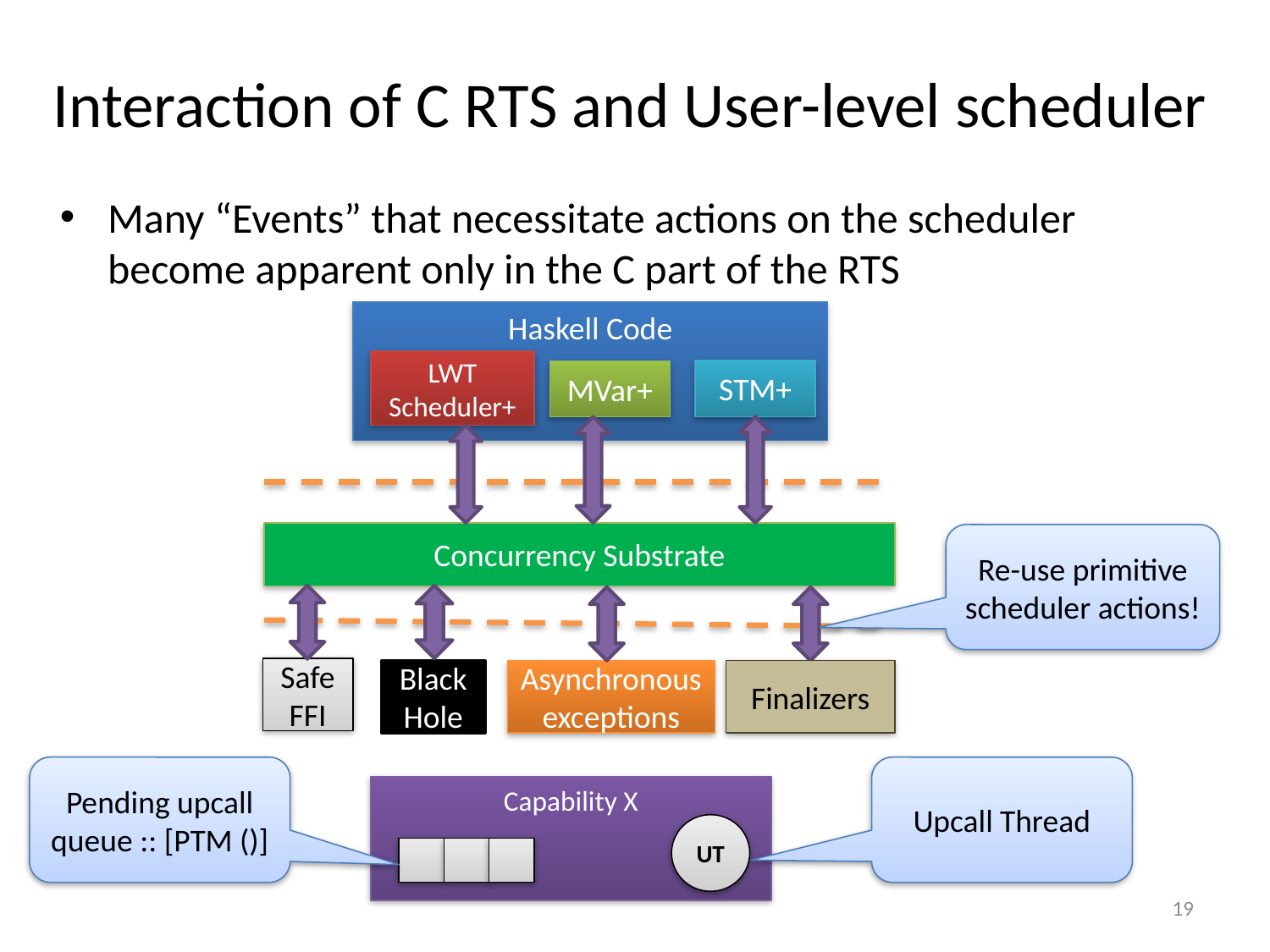

# Interaction of C RTS and User-level scheduler
Many “Events” that necessitate actions on the scheduler become apparent only in the C part of the RTS
Haskell Code
LWT Scheduler+
STM+
MVar+

Concurrency Substrate
Re-use primitive scheduler actions!

Safe FFI
Asynchronous exceptions
Black Hole
Finalizers
Upcall Thread
Pending upcall queue :: [PTM ()]
Capability X
UT

19